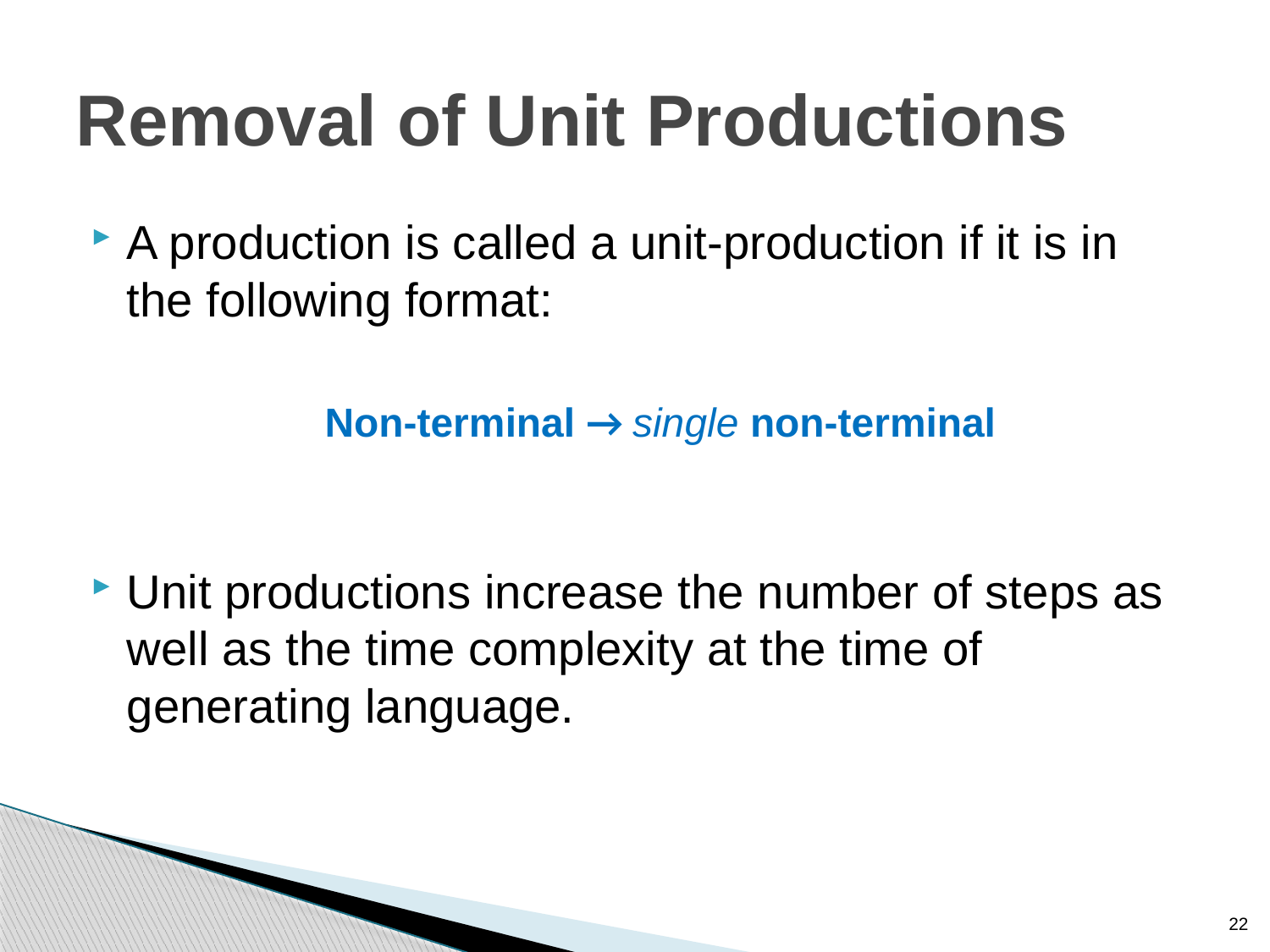

# Removal of Unit Productions
A production is called a unit-production if it is in the following format:

Non-terminal → single non-terminal

Unit productions increase the number of steps as well as the time complexity at the time of generating language.
22